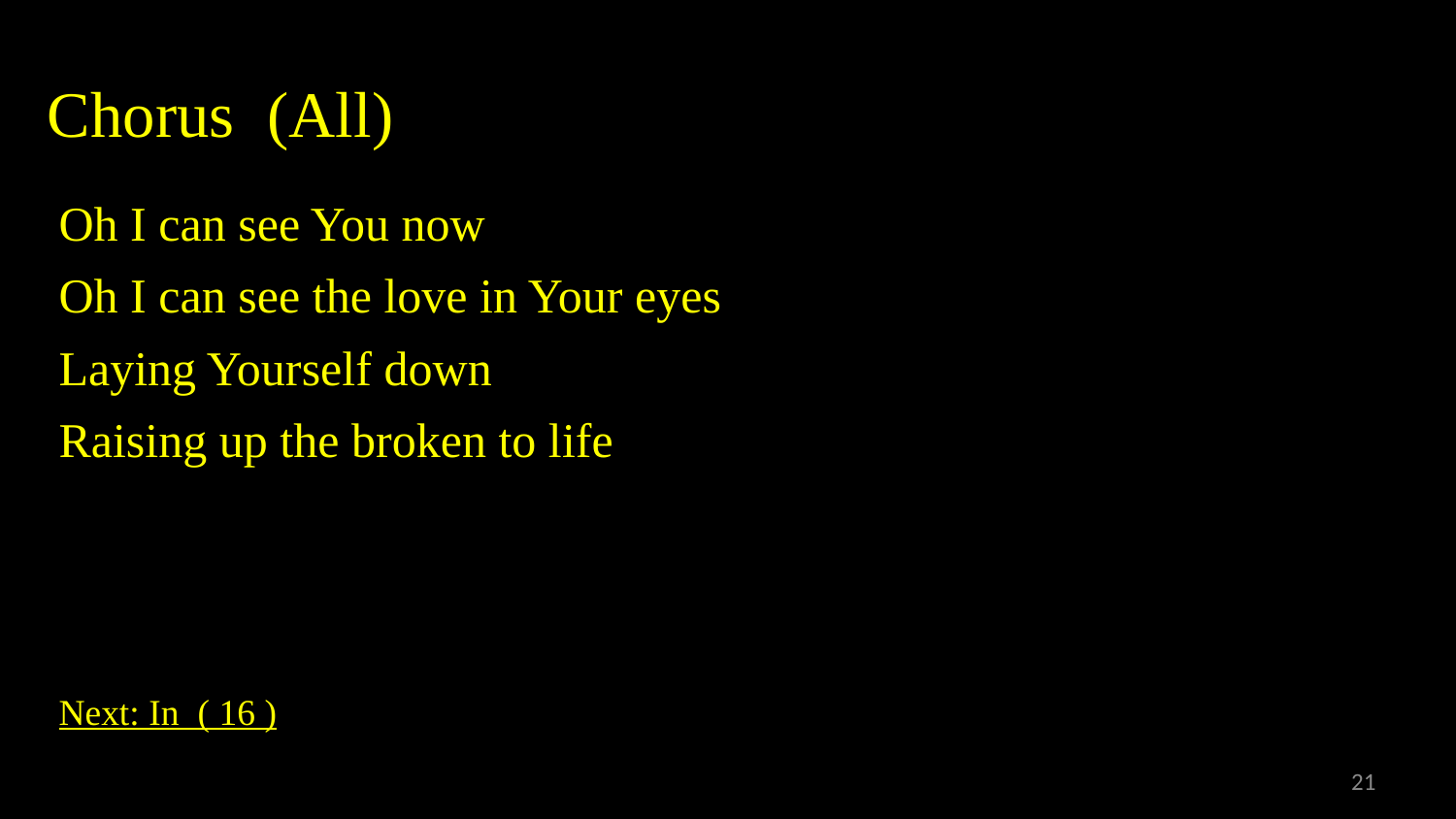

# Chorus  (All)
Oh I can see You now
Oh I can see the love in Your eyes
Laying Yourself down
Raising up the broken to life

Next: In  ( 16 )
21